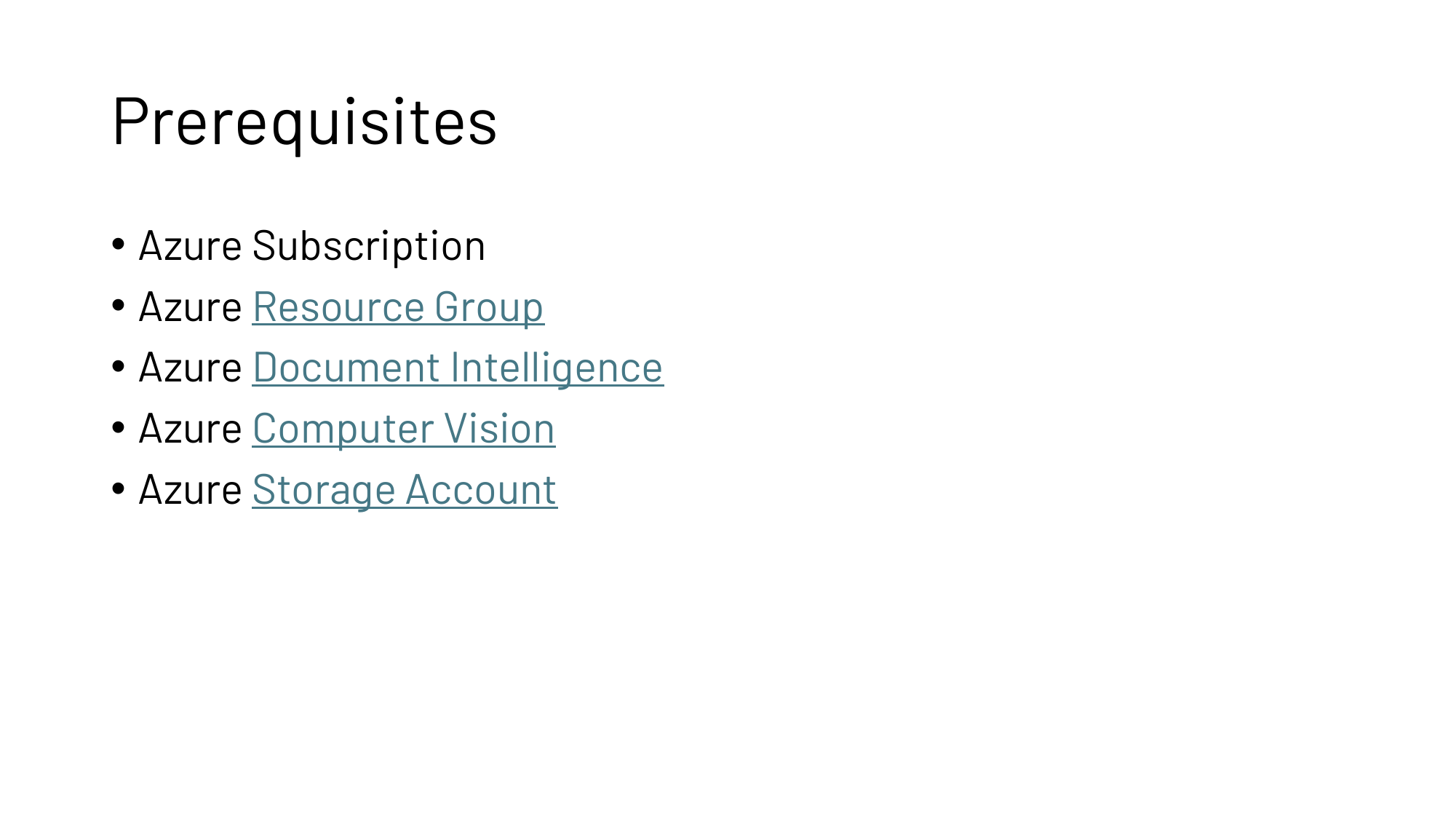

# Prerequisites
Azure Subscription
Azure Resource Group
Azure Document Intelligence
Azure Computer Vision
Azure Storage Account